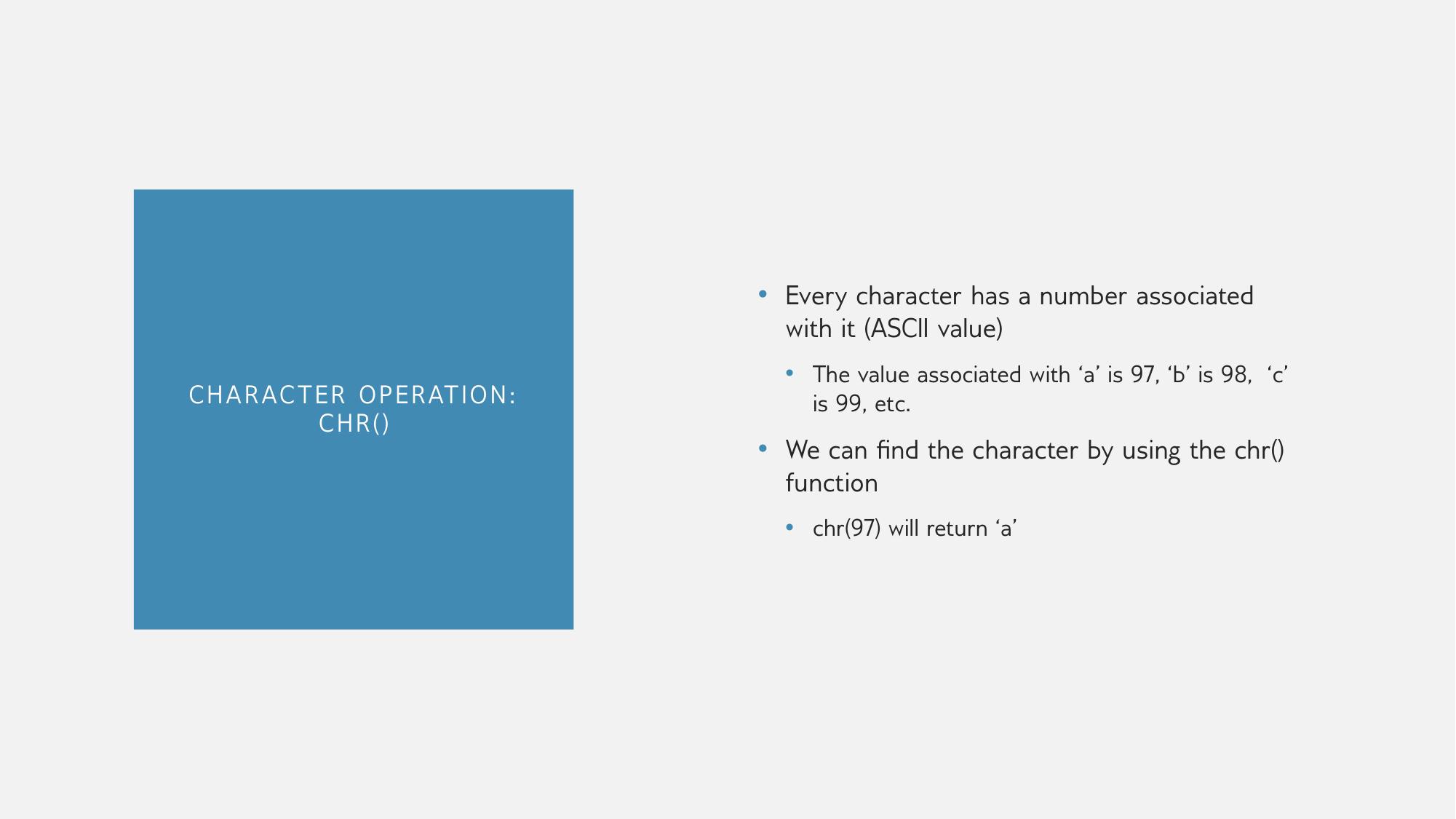

Every character has a number associated with it (ASCII value)
The value associated with ‘a’ is 97, ‘b’ is 98,  ‘c’ is 99, etc.
We can find the character by using the chr() function
chr(97) will return ‘a’
# Character Operation: chr()